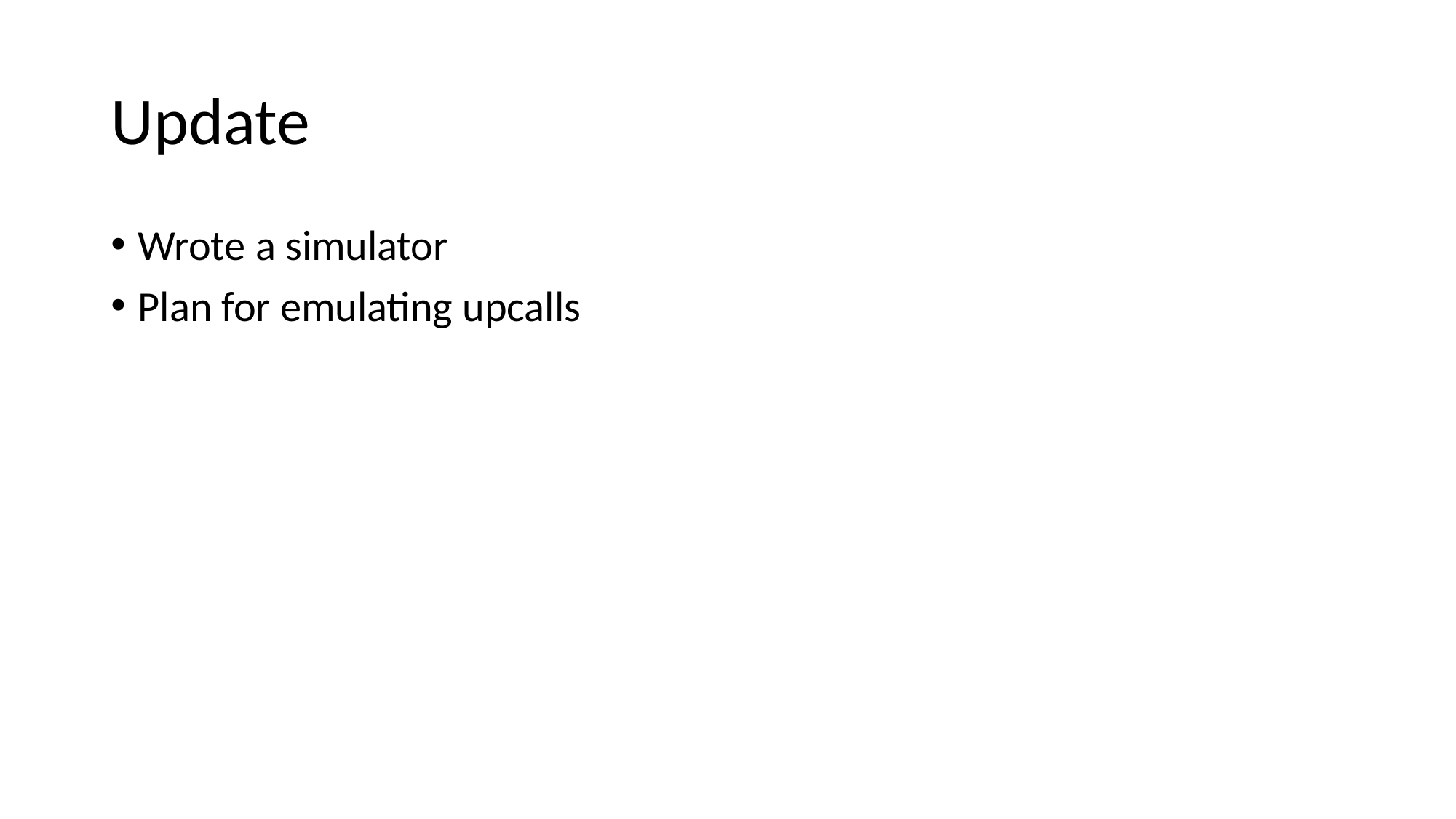

# Update
Wrote a simulator
Plan for emulating upcalls